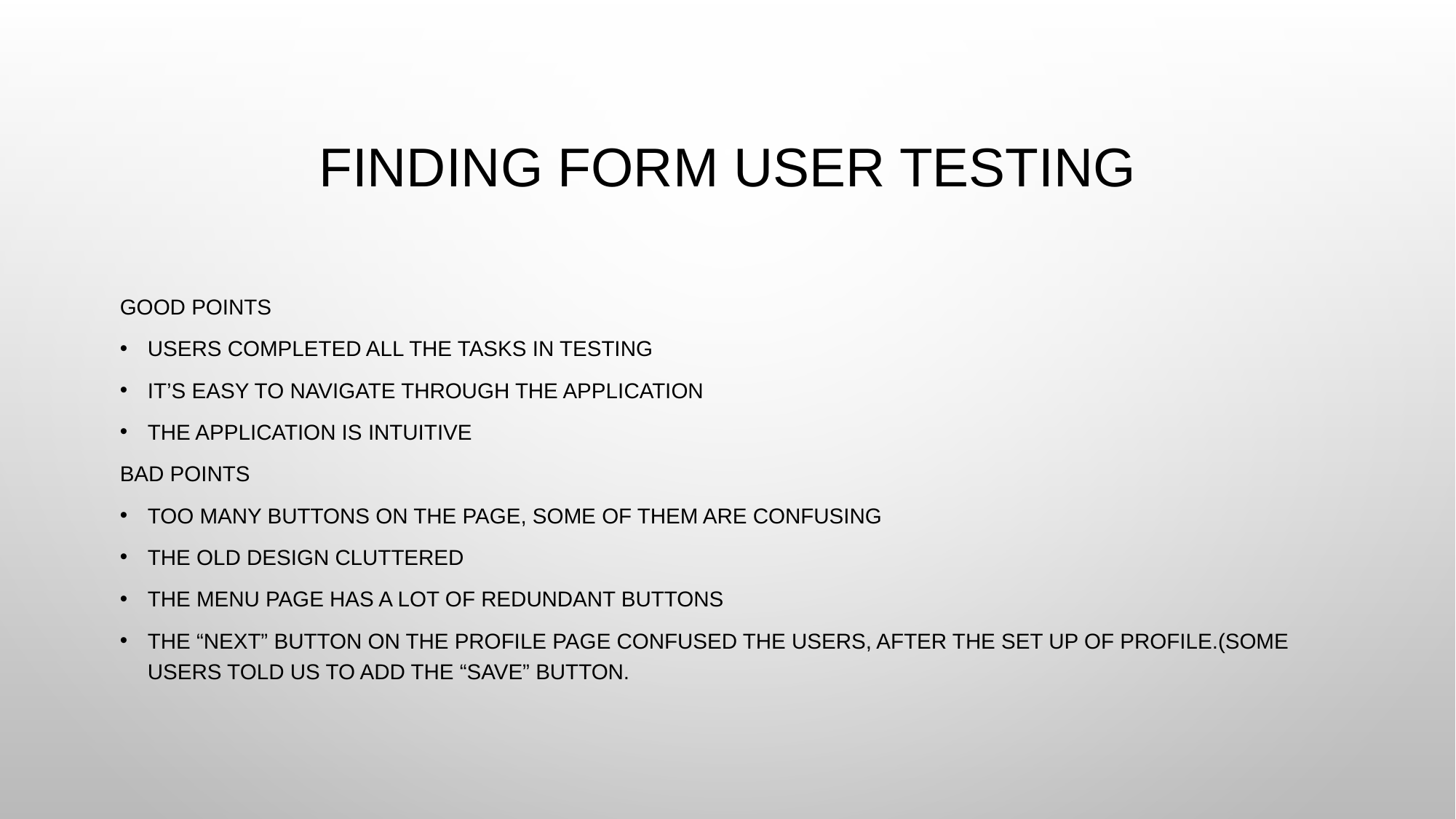

# Finding form user testing
Good points
Users completed all the tasks in testing
It’s easy to navigate through the application
The application is intuitive
Bad points
Too many buttons on the page, some of them are confusing
The old design cluttered
The menu page has a lot of redundant buttons
The “next” button on the profile page confused the users, after the set up of profile.(some users told us to add the “save” button.